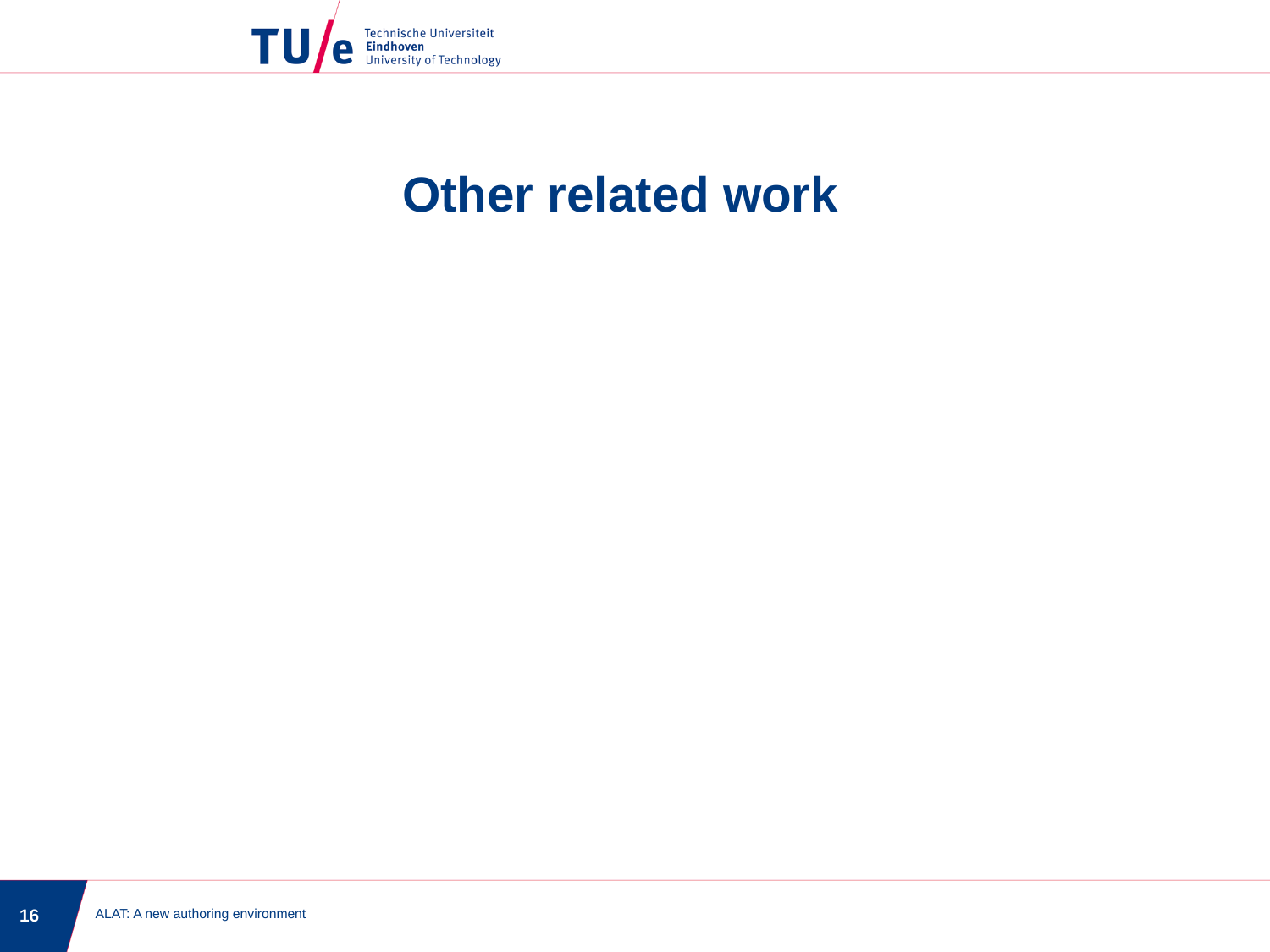

Other related work
16
ALAT: A new authoring environment